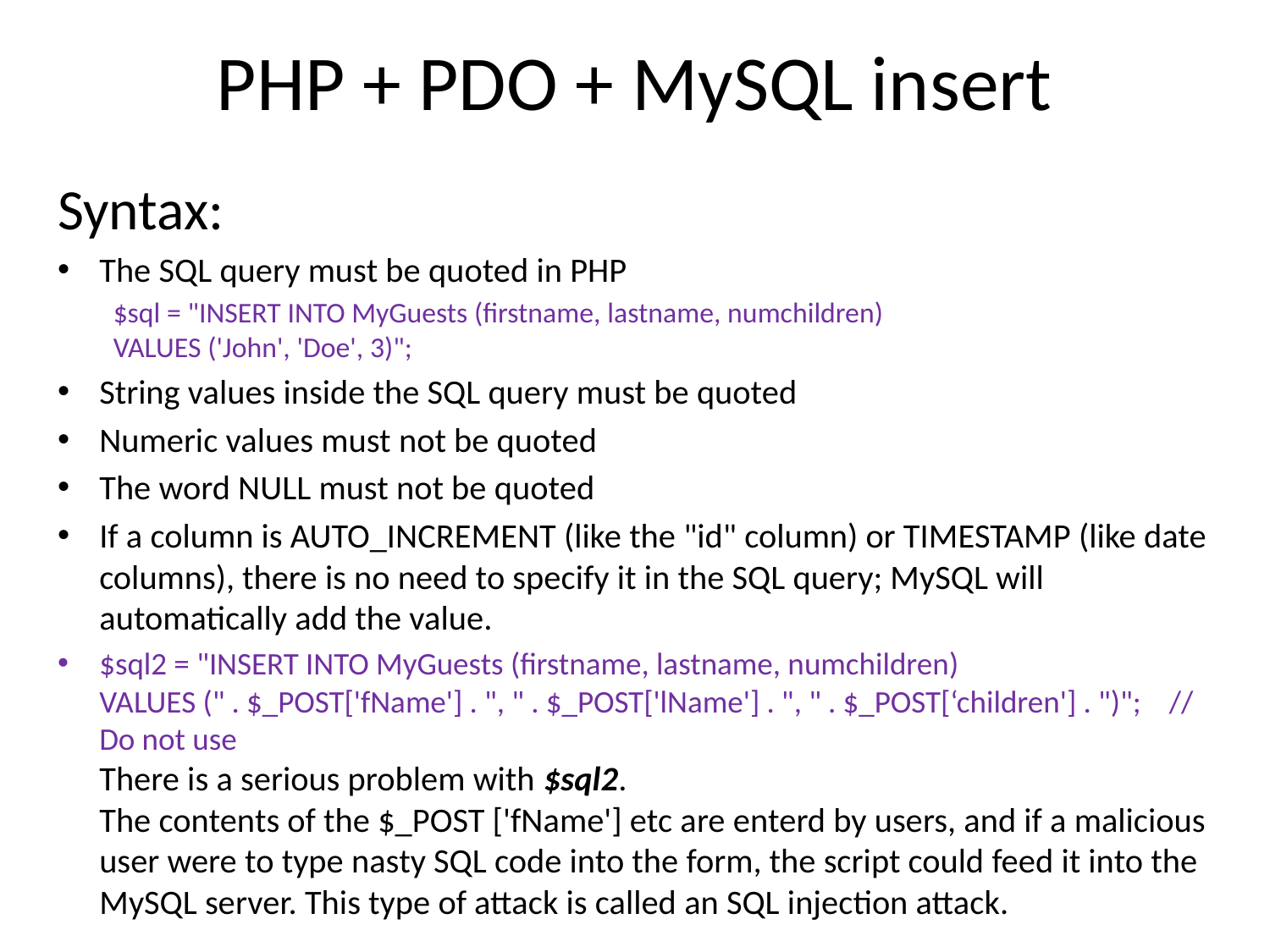

# PHP + PDO + MySQL insert
Syntax:
The SQL query must be quoted in PHP
$sql = "INSERT INTO MyGuests (firstname, lastname, numchildren)
VALUES ('John', 'Doe', 3)";
String values inside the SQL query must be quoted
Numeric values must not be quoted
The word NULL must not be quoted
If a column is AUTO_INCREMENT (like the "id" column) or TIMESTAMP (like date columns), there is no need to specify it in the SQL query; MySQL will automatically add the value.
$sql2 = "INSERT INTO MyGuests (firstname, lastname, numchildren)
VALUES (" . $_POST['fName'] . ", " . $_POST['lName'] . ", " . $_POST[‘children'] . ")";    // Do not use
There is a serious problem with $sql2.
The contents of the $_POST ['fName'] etc are enterd by users, and if a malicious user were to type nasty SQL code into the form, the script could feed it into the MySQL server. This type of attack is called an SQL injection attack.